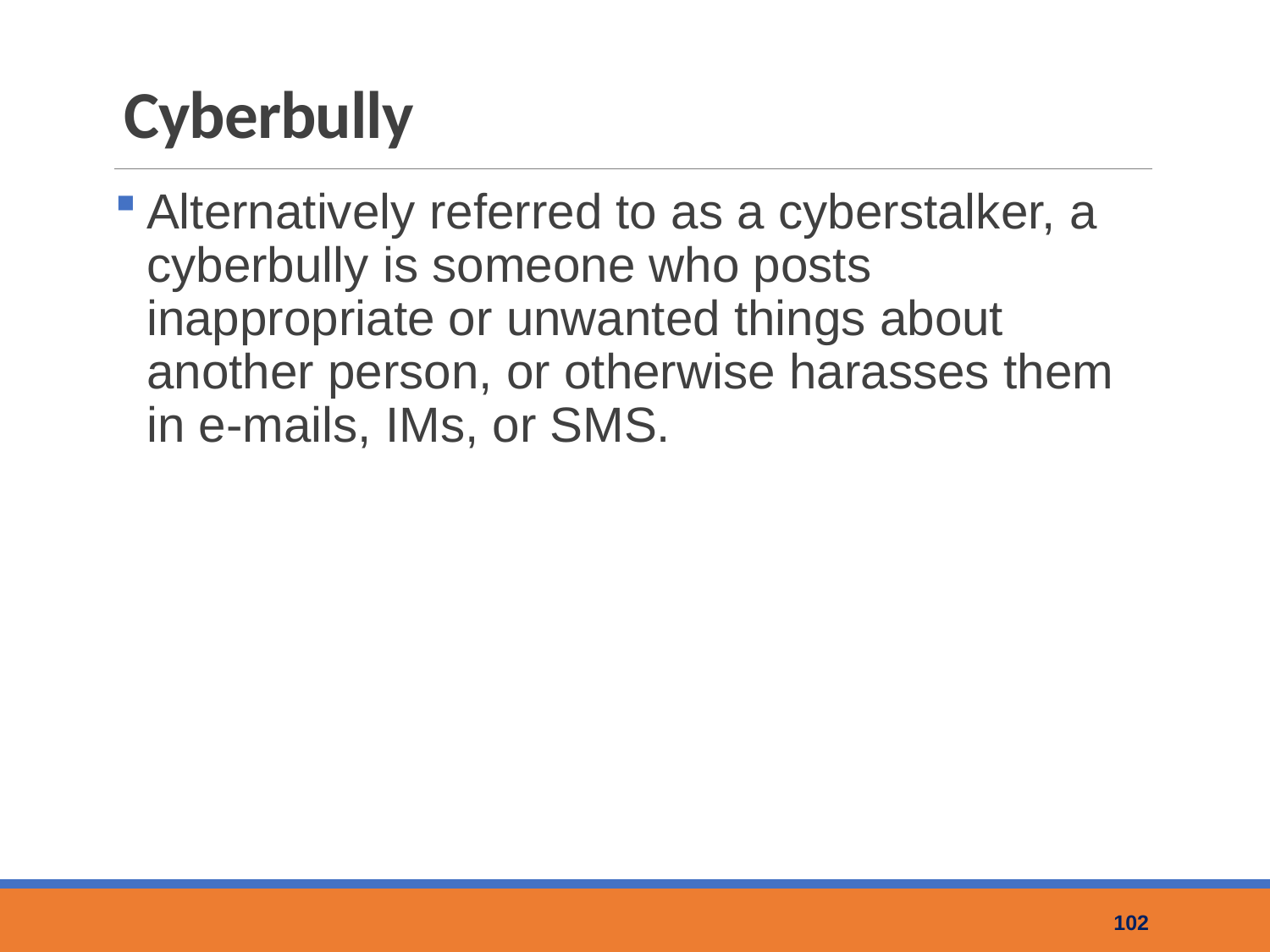

# Cyberbully
Alternatively referred to as a cyberstalker, a cyberbully is someone who posts inappropriate or unwanted things about another person, or otherwise harasses them in e-mails, IMs, or SMS.
102